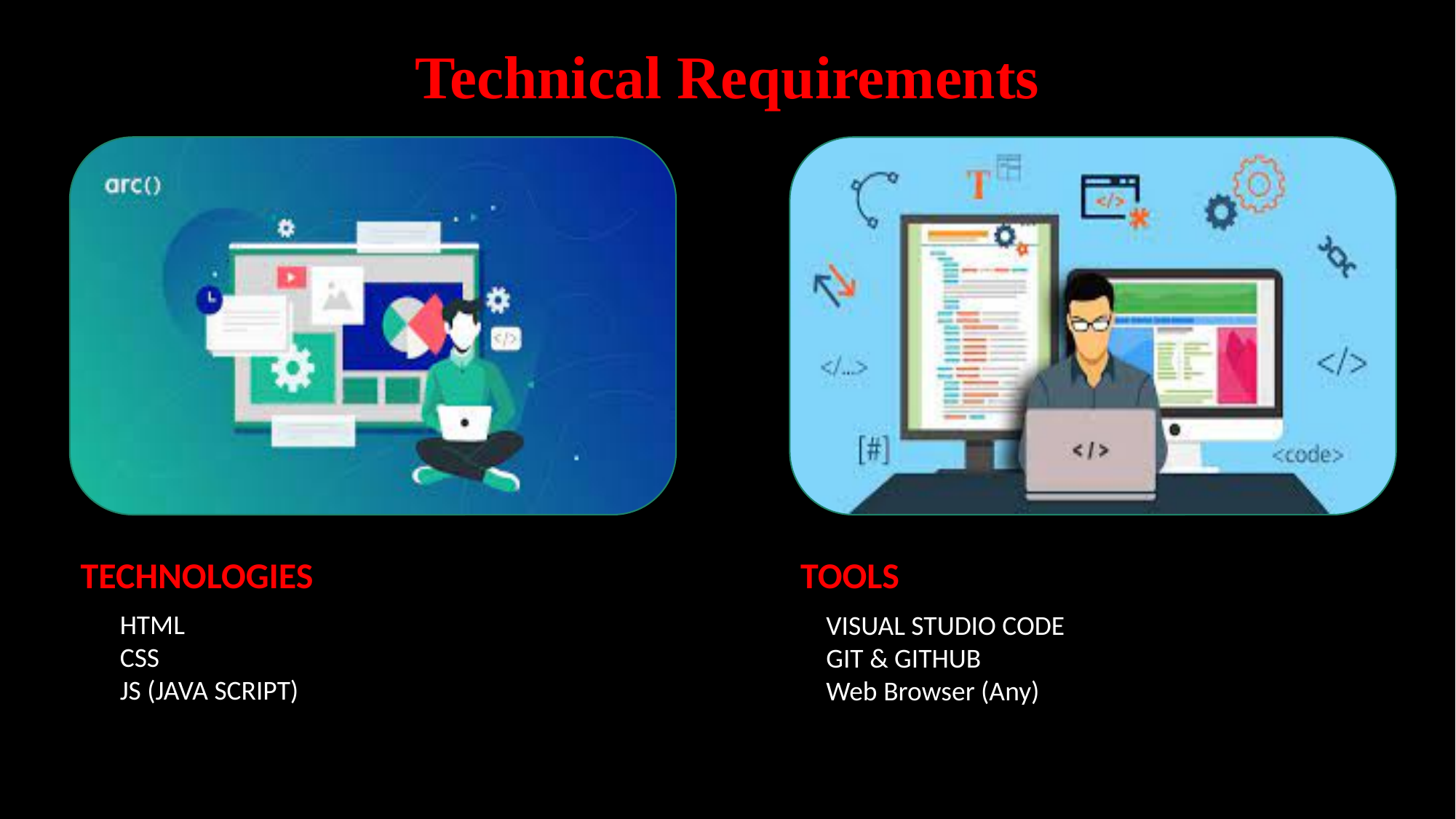

# Technical Requirements

TECHNOLOGIES
TOOLS
HTML
CSS
JS (JAVA SCRIPT)
VISUAL STUDIO CODE
GIT & GITHUB
Web Browser (Any)